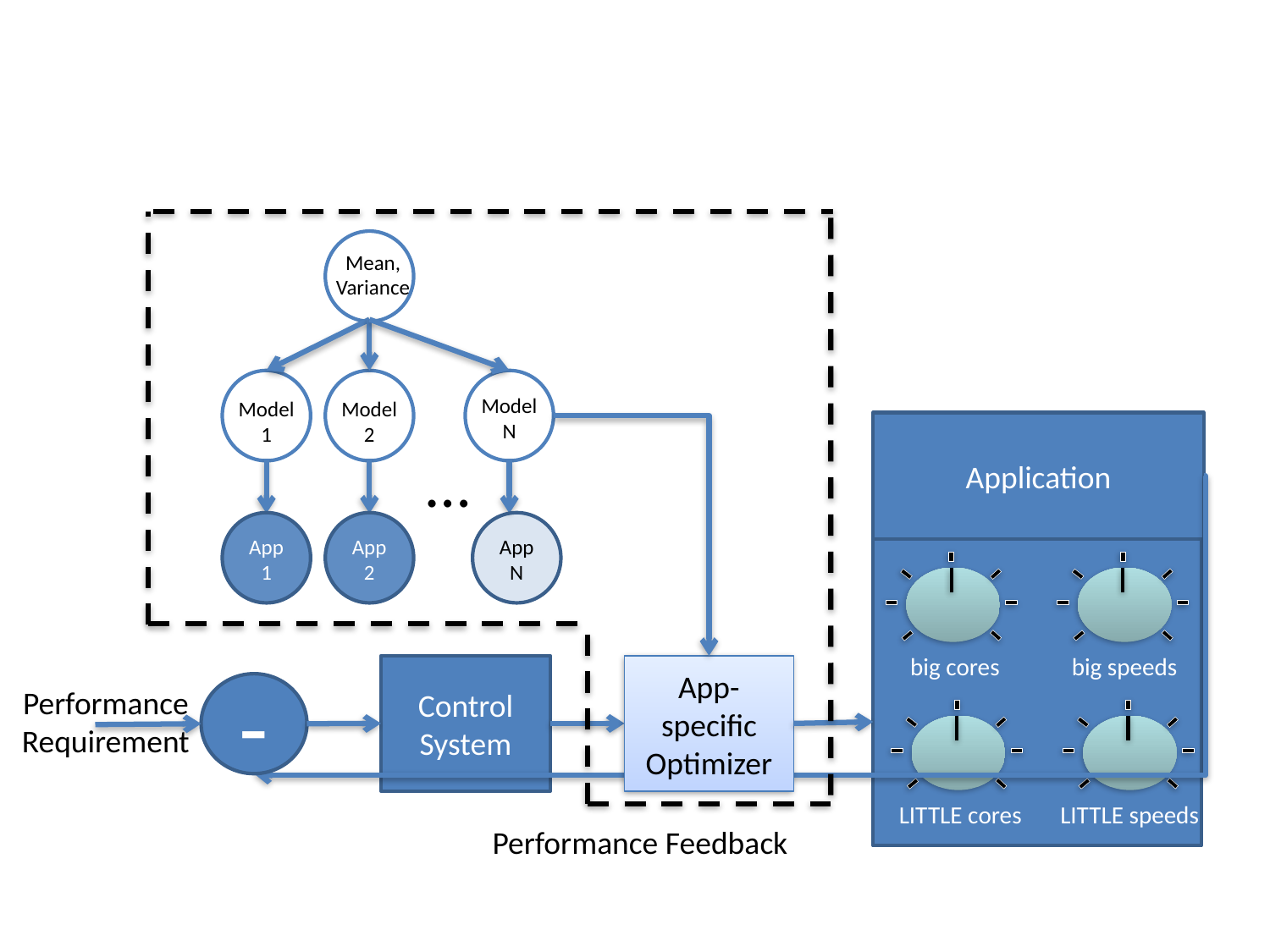

Mean,
Variance

Model N
Model 1
Model 2
…

App
1
App
2
App
N
Application

big cores
big speeds
Control
System
App-specific
Optimizer
-
Performance
Requirement

LITTLE cores
LITTLE speeds
Performance Feedback